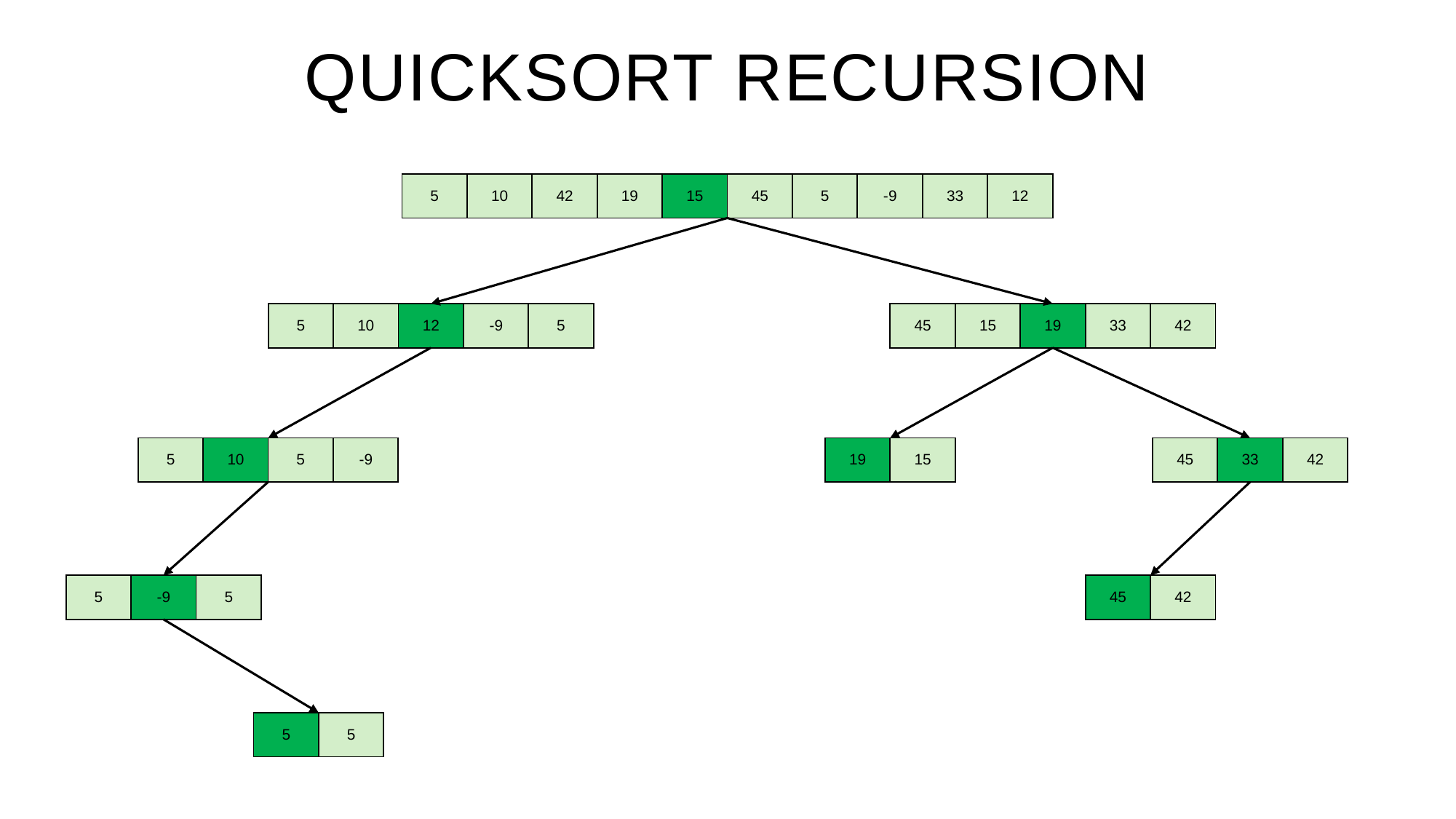

Quicksort Recursion
| 5 | 10 | 42 | 19 | 15 | 45 | 5 | -9 | 33 | 12 |
| --- | --- | --- | --- | --- | --- | --- | --- | --- | --- |
| 5 | 10 | 12 | -9 | 5 |
| --- | --- | --- | --- | --- |
| 45 | 15 | 19 | 33 | 42 |
| --- | --- | --- | --- | --- |
| 5 | 10 | 5 | -9 |
| --- | --- | --- | --- |
| 19 | 15 |
| --- | --- |
| 45 | 33 | 42 |
| --- | --- | --- |
| 5 | -9 | 5 |
| --- | --- | --- |
| 45 | 42 |
| --- | --- |
| 5 | 5 |
| --- | --- |